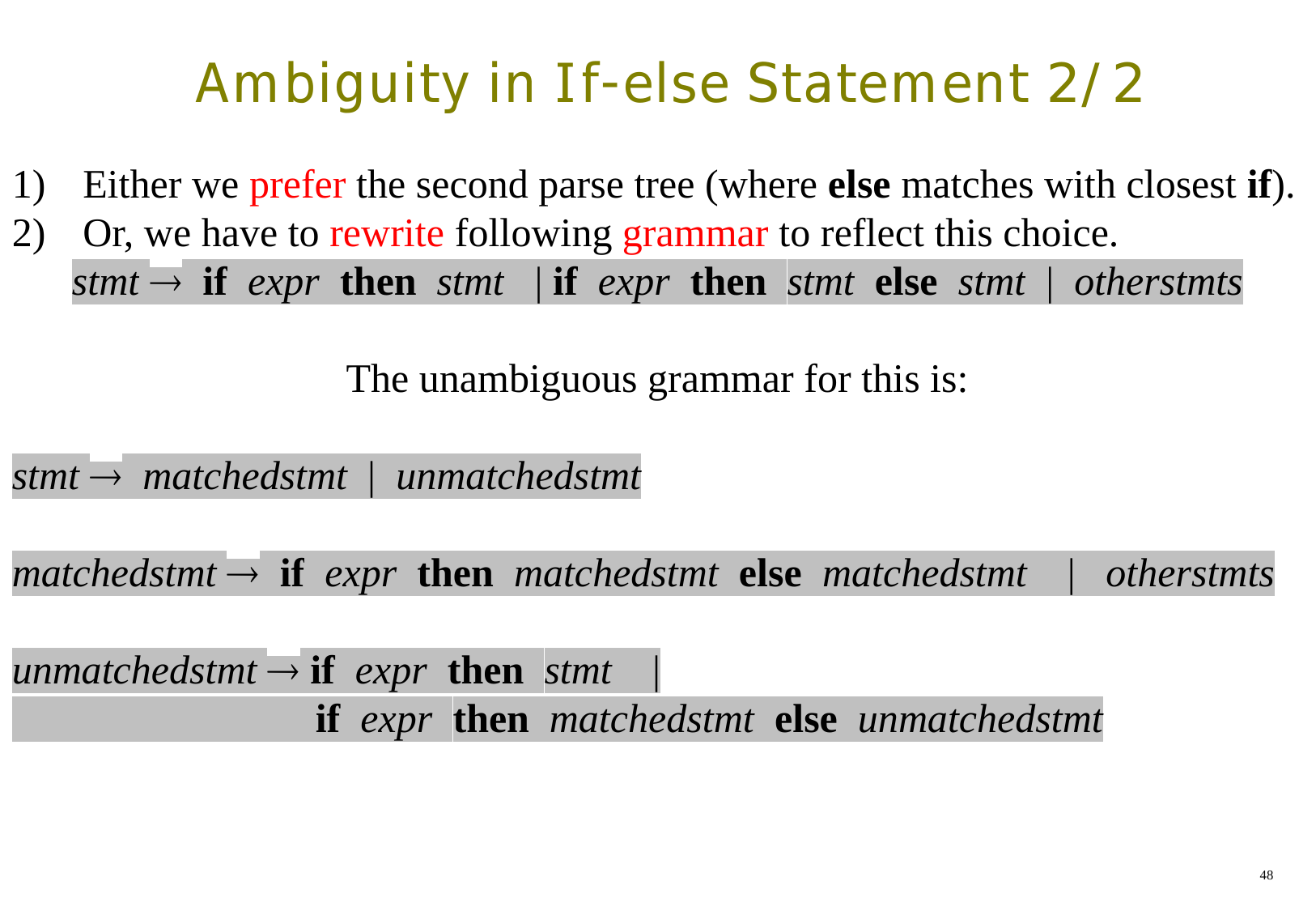

# Ambiguity in If-else Statement 2/2
 Either we prefer the second parse tree (where else matches with closest if).
 Or, we have to rewrite following grammar to reflect this choice.
stmt →  if  expr  then  stmt   | if  expr  then  stmt  else  stmt  |  otherstmts

The unambiguous grammar for this is:

stmt →  matchedstmt  |  unmatchedstmt

matchedstmt →  if  expr  then  matchedstmt  else  matchedstmt    |   otherstmts

unmatchedstmt → if  expr  then  stmt    |
                              if  expr  then  matchedstmt  else  unmatchedstmt
48